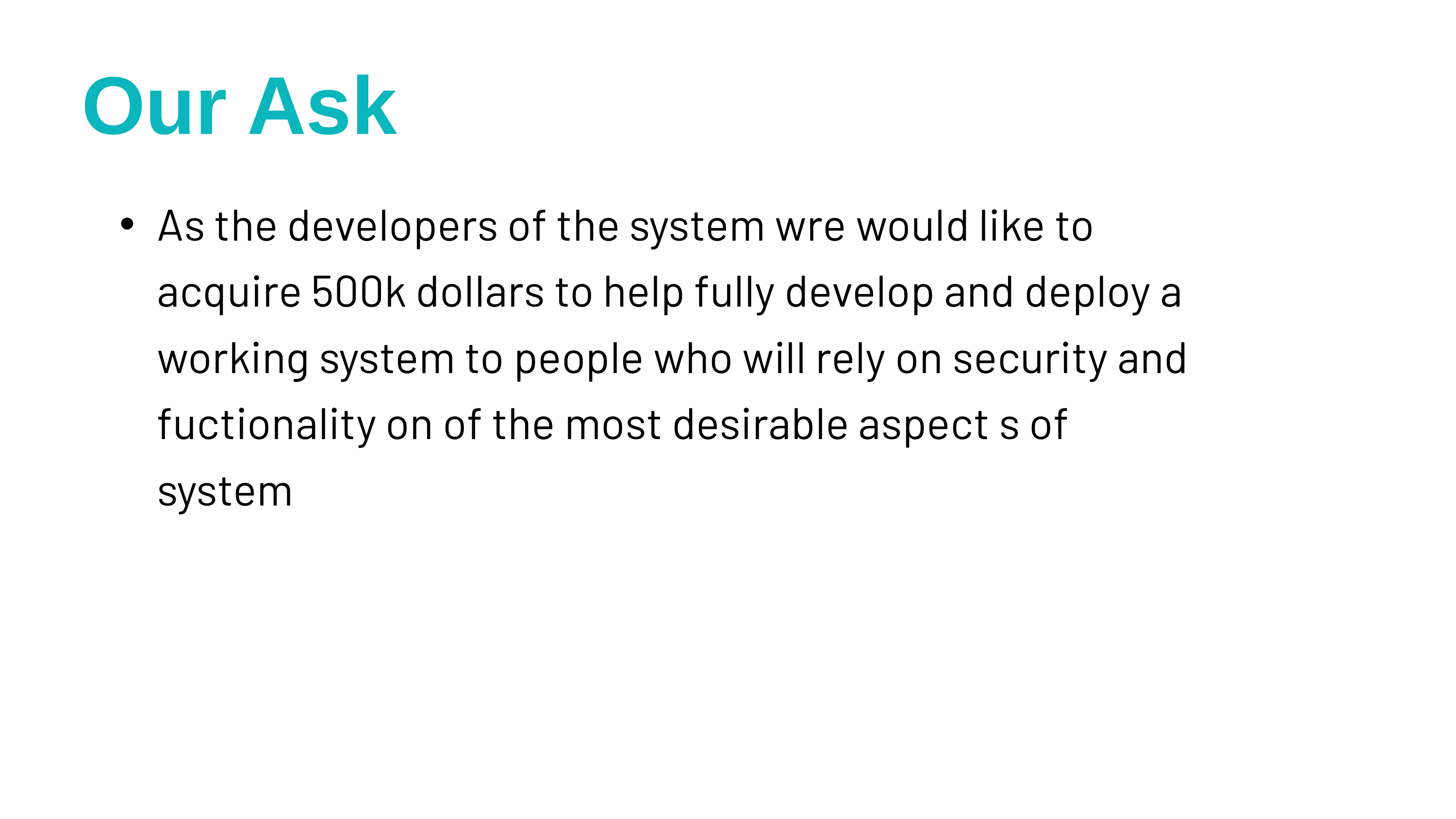

Our Ask
As the developers of the system wre would like to acquire 500k dollars to help fully develop and deploy a working system to people who will rely on security and fuctionality on of the most desirable aspect s of  system